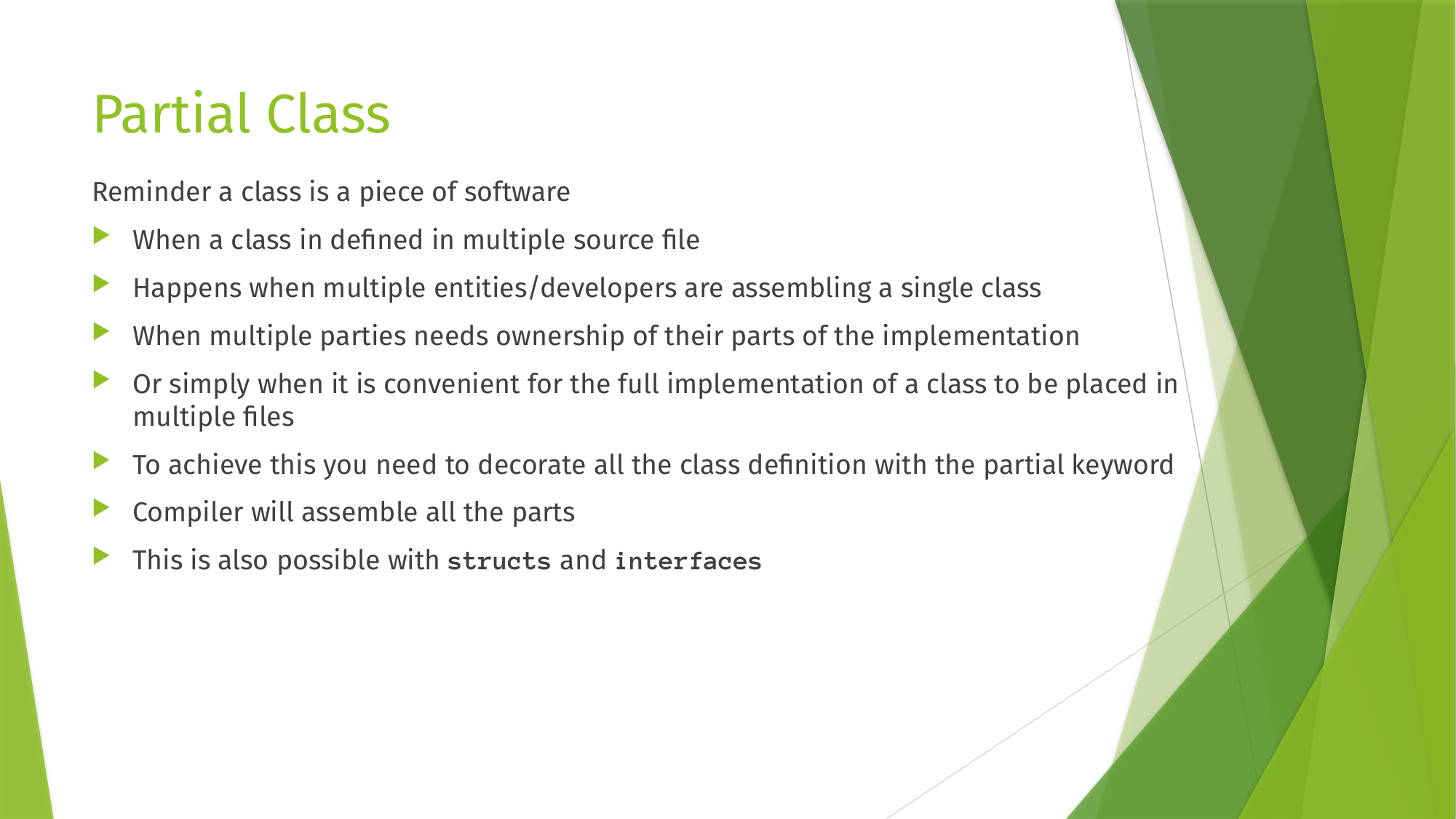

# Partial Class
Reminder a class is a piece of software
When a class in defined in multiple source file
Happens when multiple entities/developers are assembling a single class
When multiple parties needs ownership of their parts of the implementation
Or simply when it is convenient for the full implementation of a class to be placed in multiple files
To achieve this you need to decorate all the class definition with the partial keyword
Compiler will assemble all the parts
This is also possible with structs and interfaces